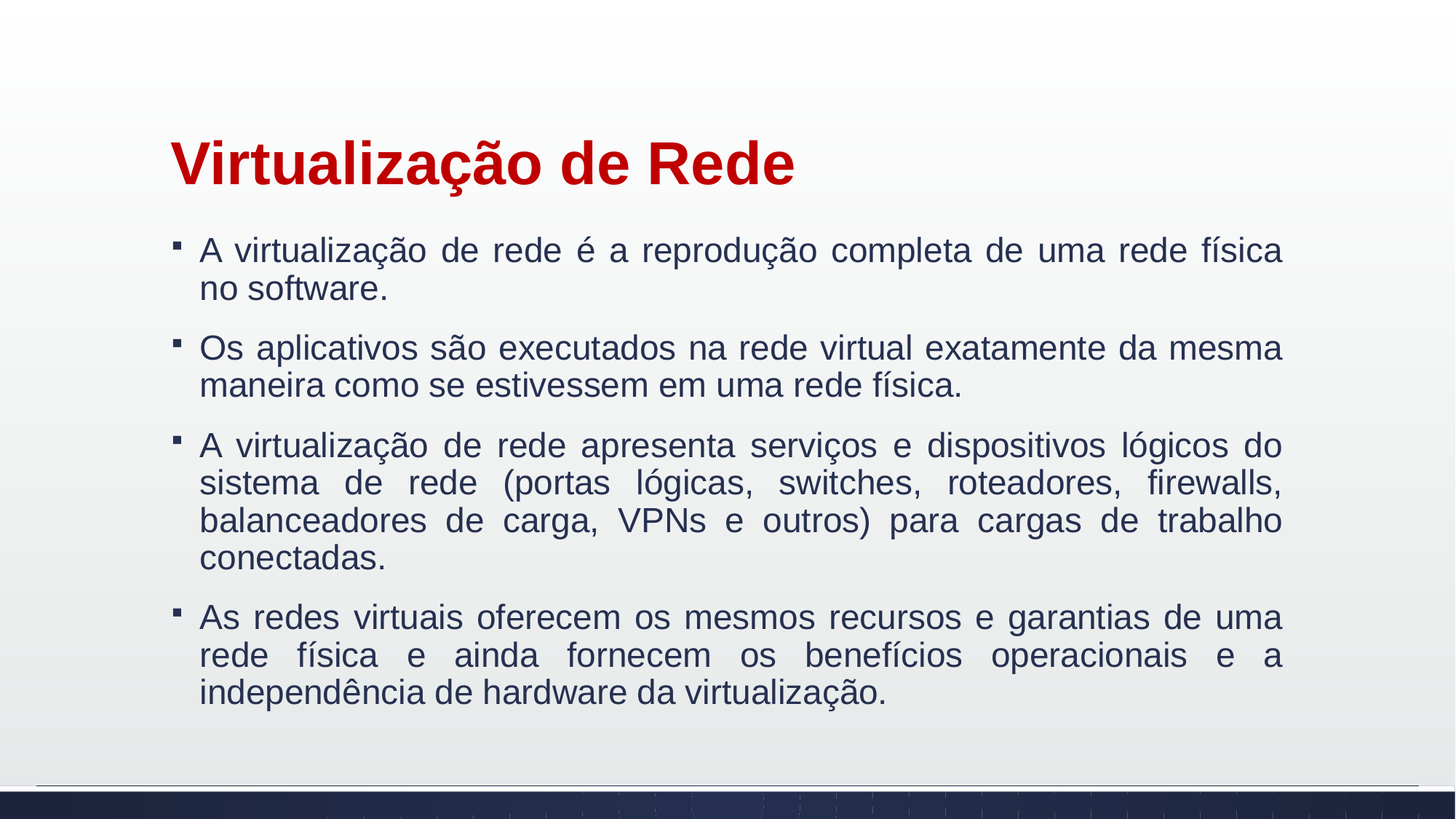

# Virtualização de Rede
A virtualização de rede é a reprodução completa de uma rede física no software.
Os aplicativos são executados na rede virtual exatamente da mesma maneira como se estivessem em uma rede física.
A virtualização de rede apresenta serviços e dispositivos lógicos do sistema de rede (portas lógicas, switches, roteadores, firewalls, balanceadores de carga, VPNs e outros) para cargas de trabalho conectadas.
As redes virtuais oferecem os mesmos recursos e garantias de uma rede física e ainda fornecem os benefícios operacionais e a independência de hardware da virtualização.